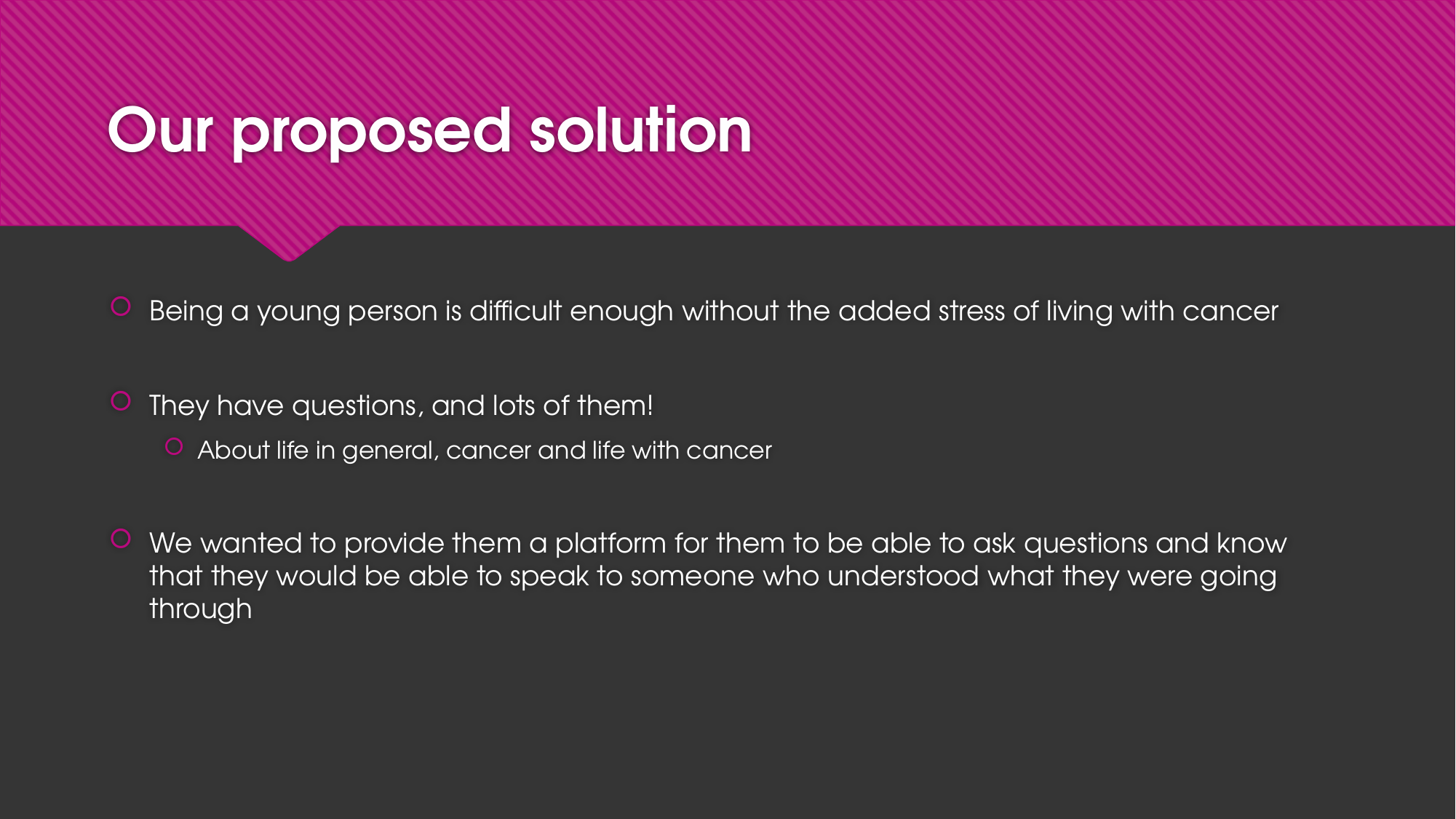

# Our proposed solution
Being a young person is difficult enough without the added stress of living with cancer

They have questions, and lots of them!
About life in general, cancer and life with cancer

We wanted to provide them a platform for them to be able to ask questions and know that they would be able to speak to someone who understood what they were going through